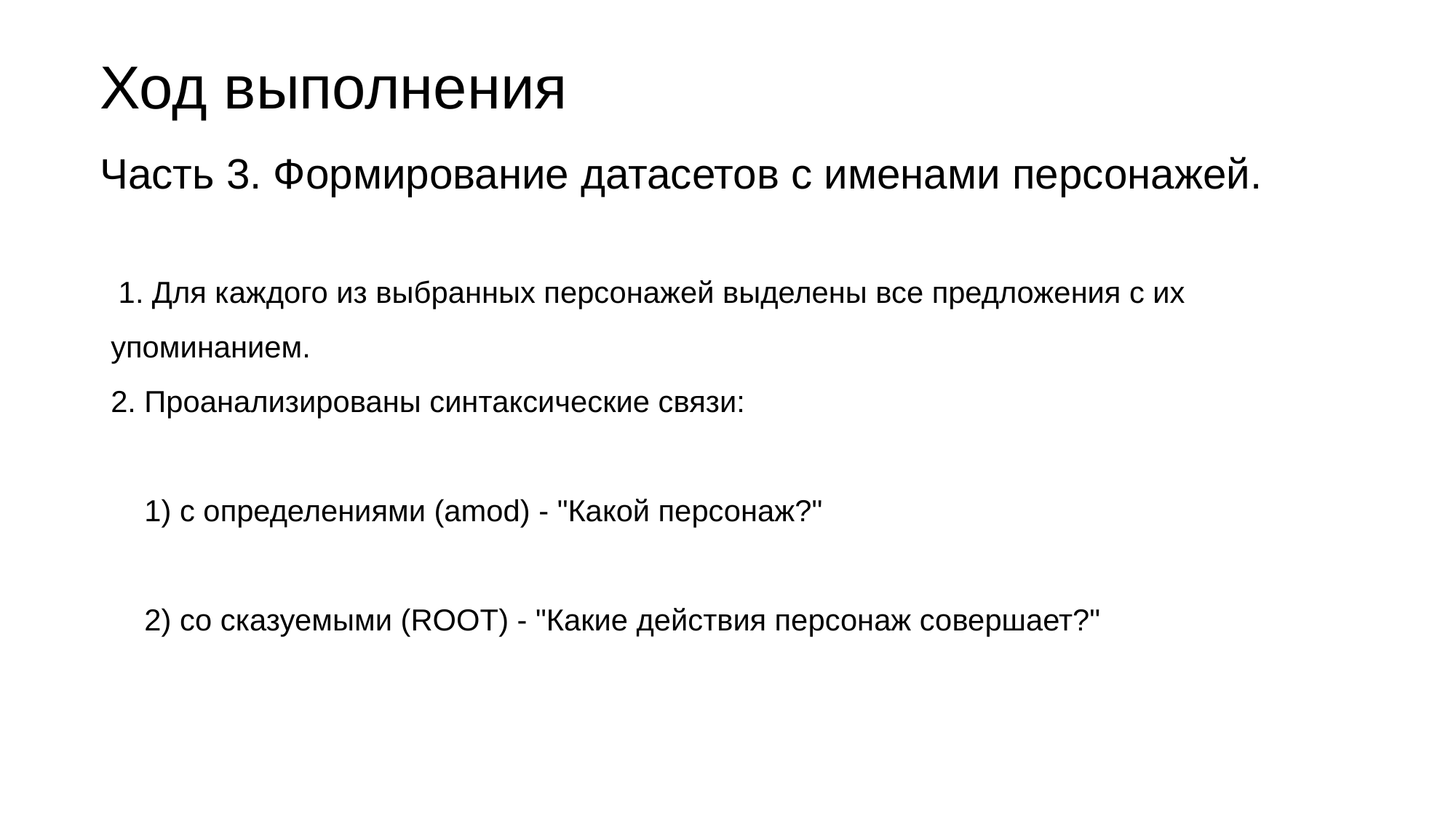

# Ход выполнения Часть 3. Формирование датасетов с именами персонажей.
 1. Для каждого из выбранных персонажей выделены все предложения с их упоминанием.
2. Проанализированы синтаксические связи:

    1) с определениями (amod) - "Какой персонаж?"

    2) со сказуемыми (ROOT) - "Какие действия персонаж совершает?"